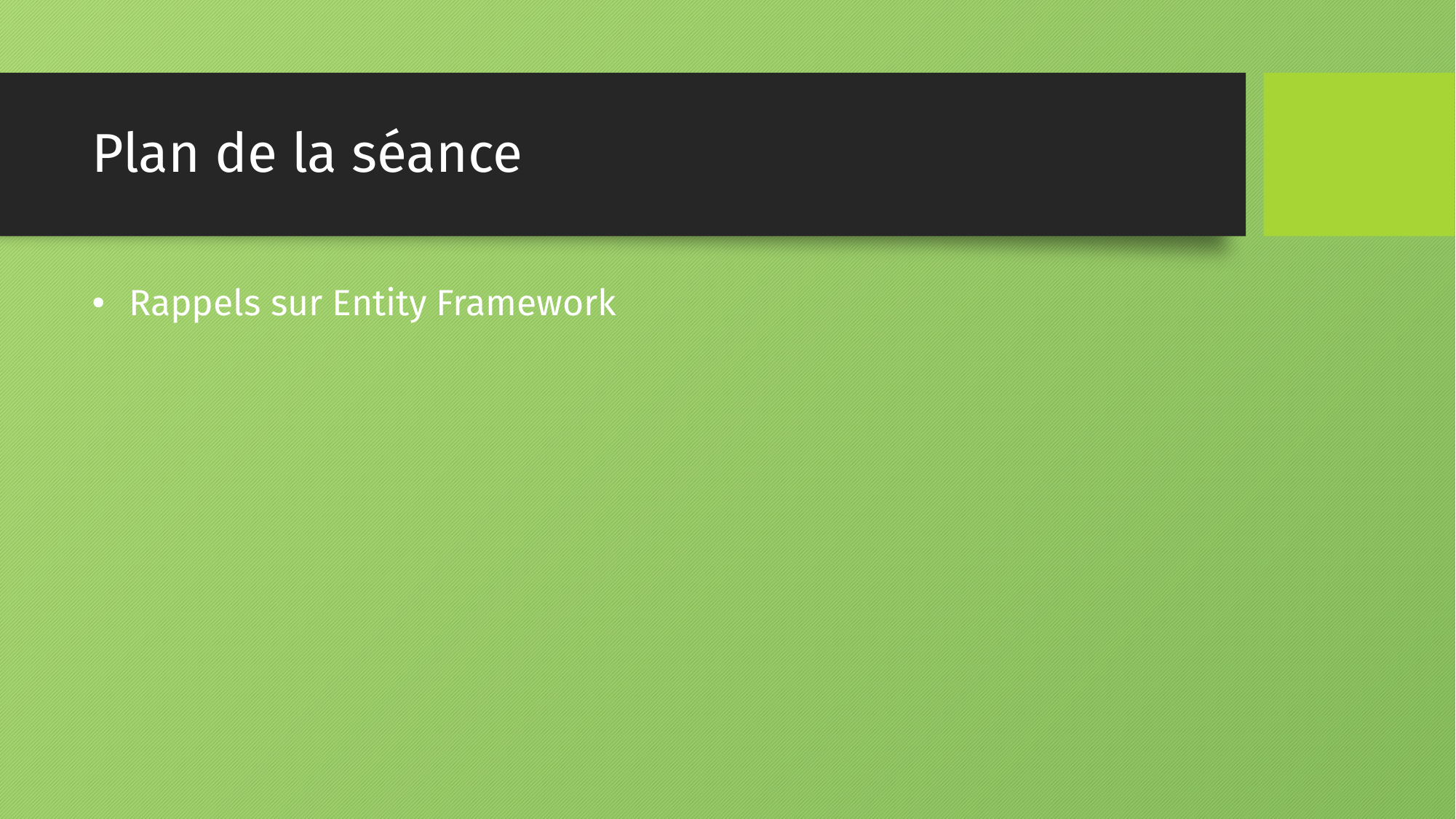

# Plan de la séance
 Rappels sur Entity Framework